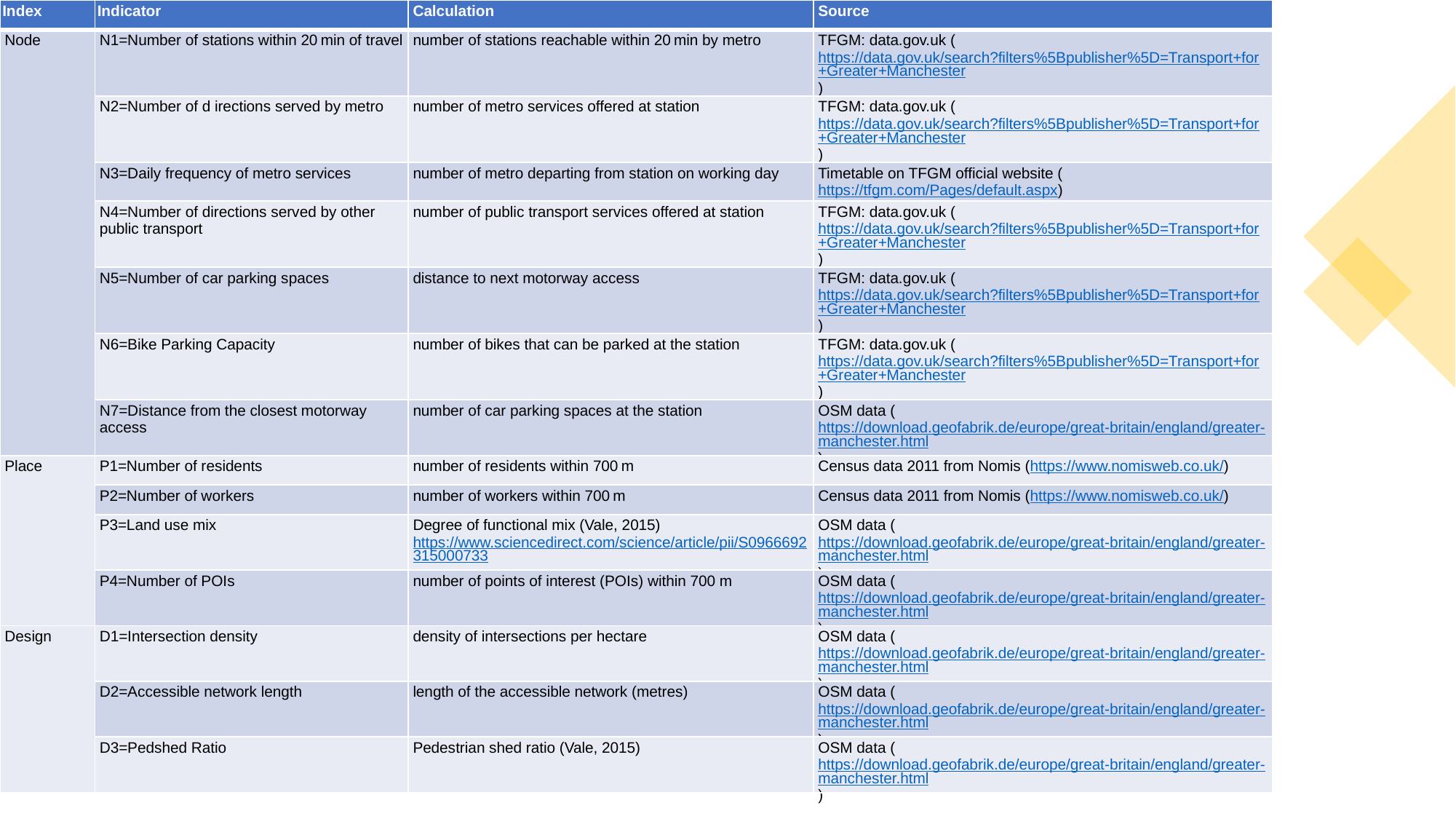

| Index | Indicator | Calculation | Source |
| --- | --- | --- | --- |
| Node | N1=Number of stations within 20 min of travel | number of stations reachable within 20 min by metro | TFGM: data.gov.uk (https://data.gov.uk/search?filters%5Bpublisher%5D=Transport+for+Greater+Manchester) |
|  | N2=Number of d irections served by metro | number of metro services offered at station | TFGM: data.gov.uk (https://data.gov.uk/search?filters%5Bpublisher%5D=Transport+for+Greater+Manchester) |
|  | N3=Daily frequency of metro services | number of metro departing from station on working day | Timetable on TFGM official website (https://tfgm.com/Pages/default.aspx) |
|  | N4=Number of directions served by other public transport | number of public transport services offered at station | TFGM: data.gov.uk (https://data.gov.uk/search?filters%5Bpublisher%5D=Transport+for+Greater+Manchester) |
|  | N5=Number of car parking spaces | distance to next motorway access | TFGM: data.gov.uk (https://data.gov.uk/search?filters%5Bpublisher%5D=Transport+for+Greater+Manchester) |
|  | N6=Bike Parking Capacity | number of bikes that can be parked at the station | TFGM: data.gov.uk (https://data.gov.uk/search?filters%5Bpublisher%5D=Transport+for+Greater+Manchester) |
|  | N7=Distance from the closest motorway access | number of car parking spaces at the station | OSM data (https://download.geofabrik.de/europe/great-britain/england/greater-manchester.html) |
| Place | P1=Number of residents | number of residents within 700 m | Census data 2011 from Nomis (https://www.nomisweb.co.uk/) |
|  | P2=Number of workers | number of workers within 700 m | Census data 2011 from Nomis (https://www.nomisweb.co.uk/) |
|  | P3=Land use mix | Degree of functional mix (Vale, 2015) https://www.sciencedirect.com/science/article/pii/S0966692315000733 | OSM data (https://download.geofabrik.de/europe/great-britain/england/greater-manchester.html) |
|  | P4=Number of POIs | number of points of interest (POIs) within 700 m | OSM data (https://download.geofabrik.de/europe/great-britain/england/greater-manchester.html) |
| Design | D1=Intersection density | density of intersections per hectare | OSM data (https://download.geofabrik.de/europe/great-britain/england/greater-manchester.html) |
|  | D2=Accessible network length | length of the accessible network (metres) | OSM data (https://download.geofabrik.de/europe/great-britain/england/greater-manchester.html) |
|  | D3=Pedshed Ratio | Pedestrian shed ratio (Vale, 2015) | OSM data (https://download.geofabrik.de/europe/great-britain/england/greater-manchester.html) |
# Model Index List